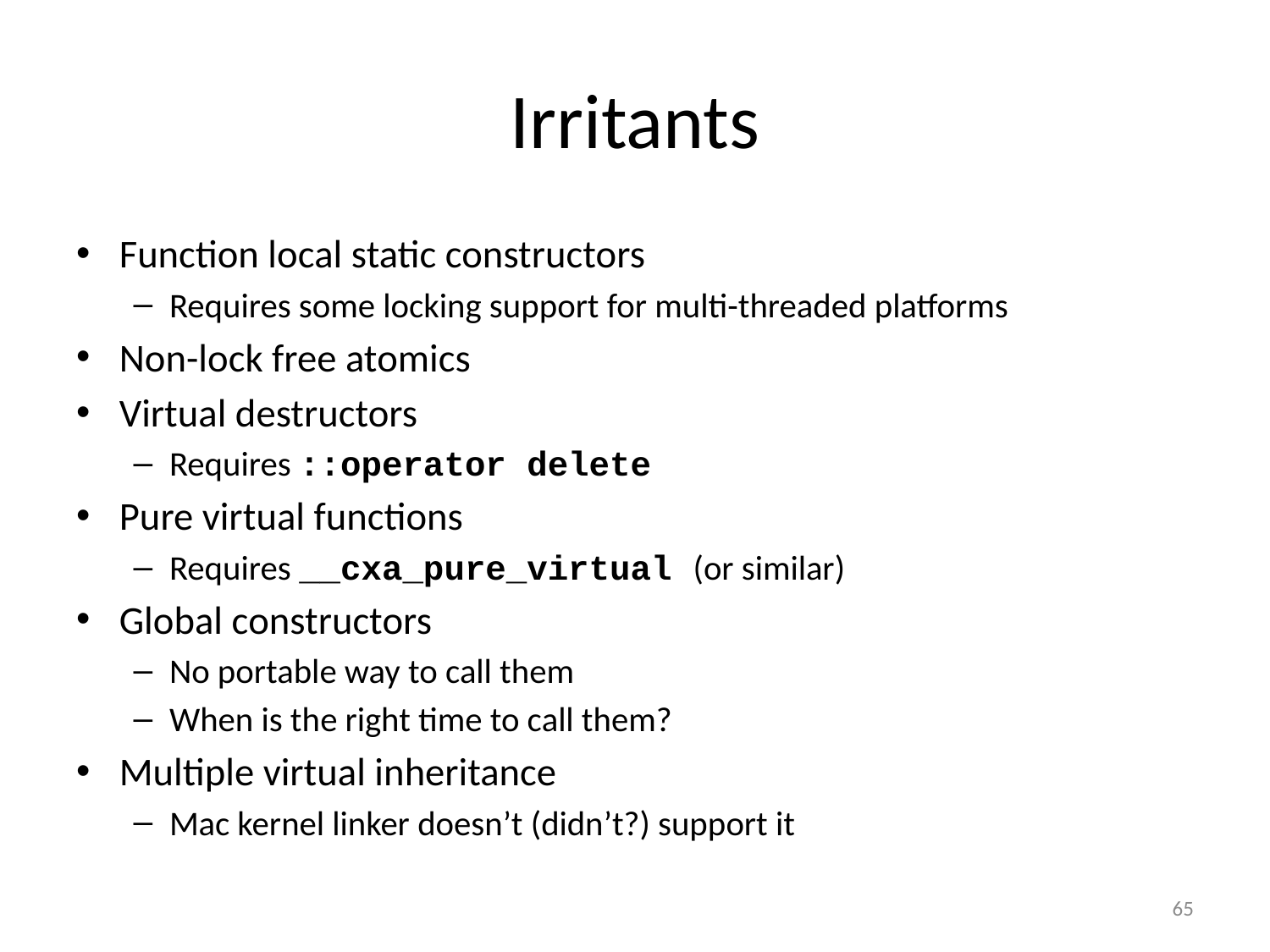

# Irritants
Function local static constructors
Requires some locking support for multi-threaded platforms
Non-lock free atomics
Virtual destructors
Requires ::operator delete
Pure virtual functions
Requires __cxa_pure_virtual (or similar)
Global constructors
No portable way to call them
When is the right time to call them?
Multiple virtual inheritance
Mac kernel linker doesn’t (didn’t?) support it
65